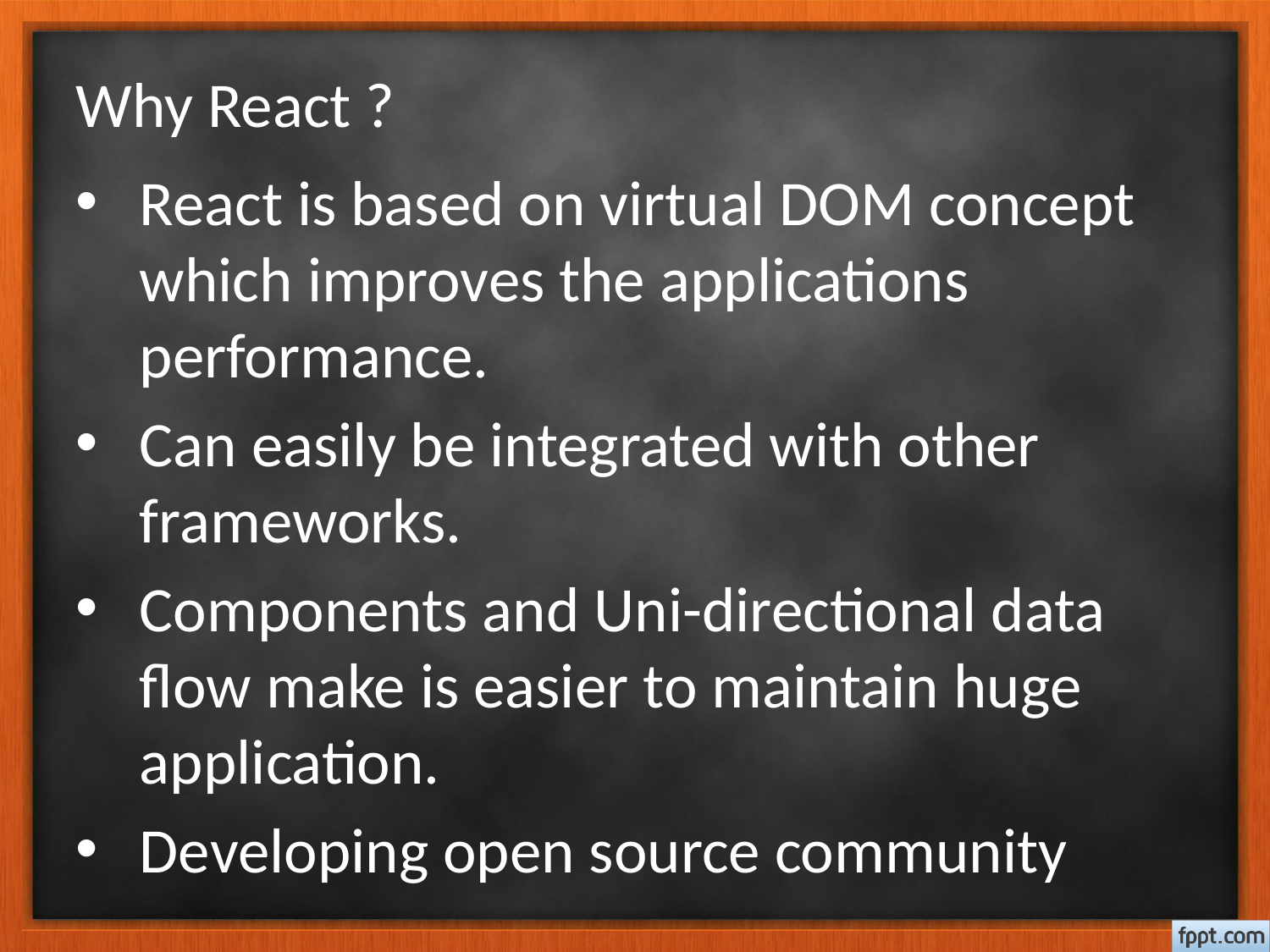

Why React ?
React is based on virtual DOM concept which improves the applications performance.
Can easily be integrated with other frameworks.
Components and Uni-directional data flow make is easier to maintain huge application.
Developing open source community